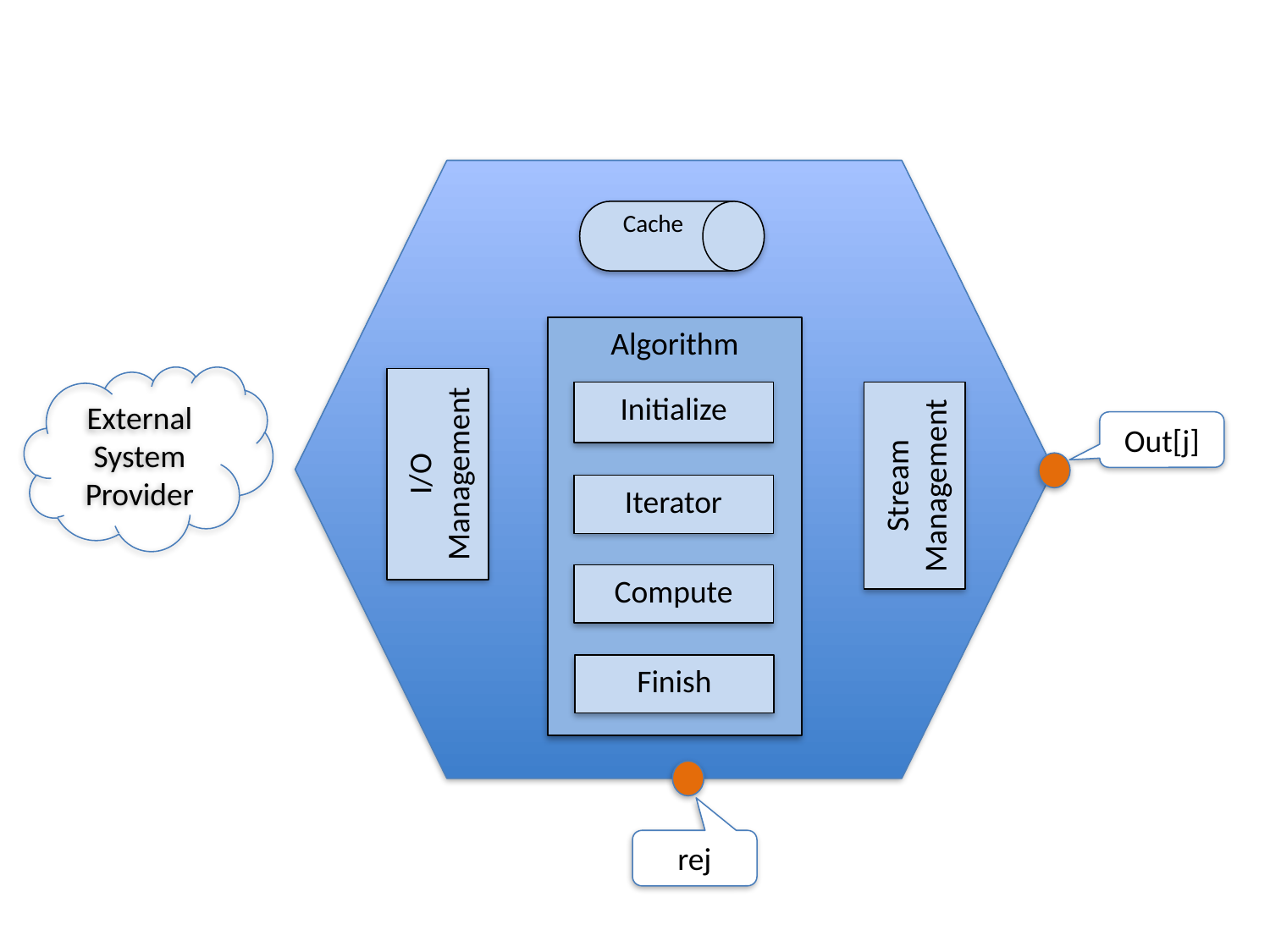

Cache
Algorithm
External System Provider
Initialize
Out[j]
I/O Management
Stream Management

Iterator
Compute
Finish

rej